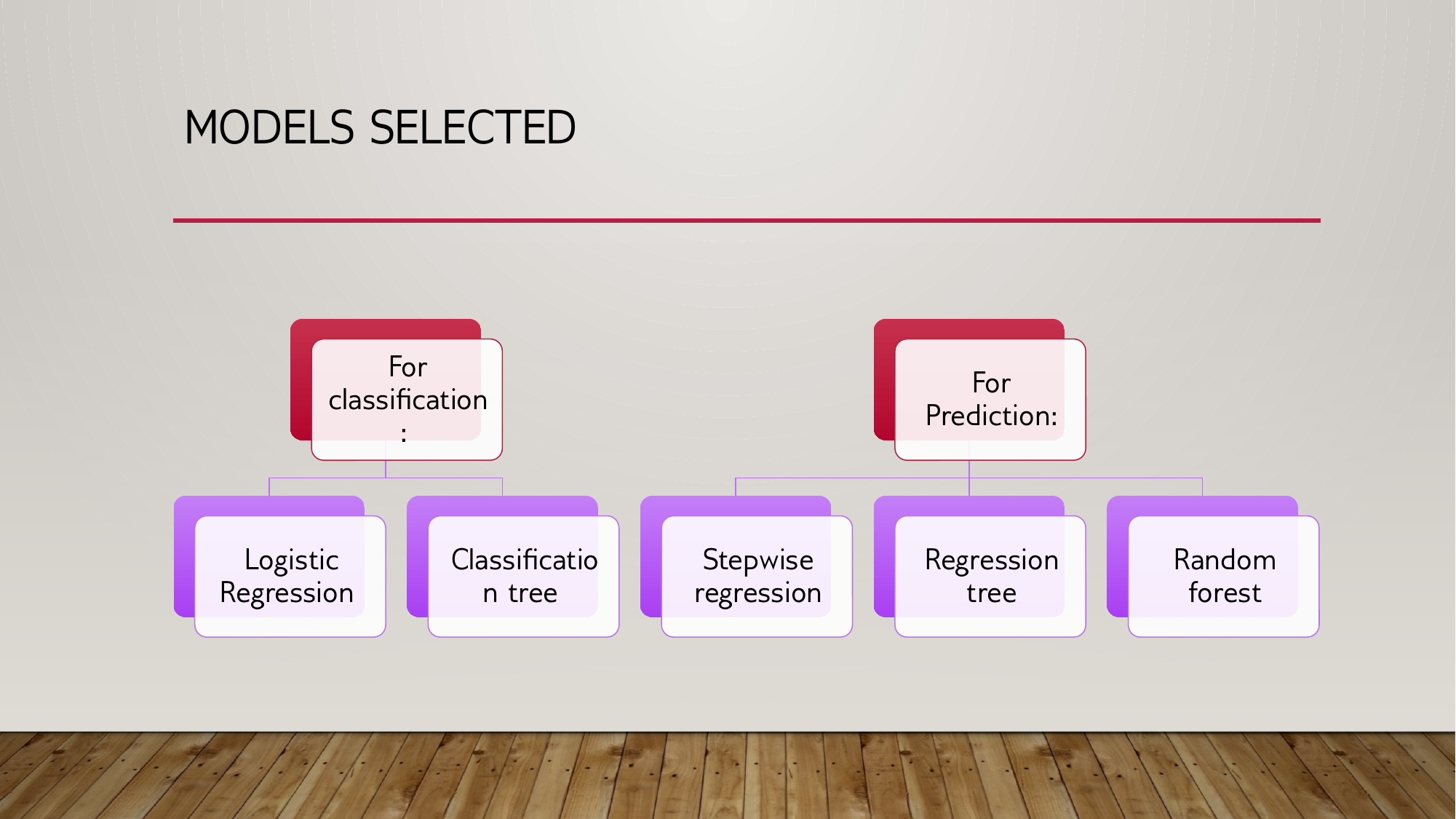

# Models SElected
For classification:
Logistic Regression
Classification tree
For Prediction:
Stepwise regression
Regression tree
Random forest